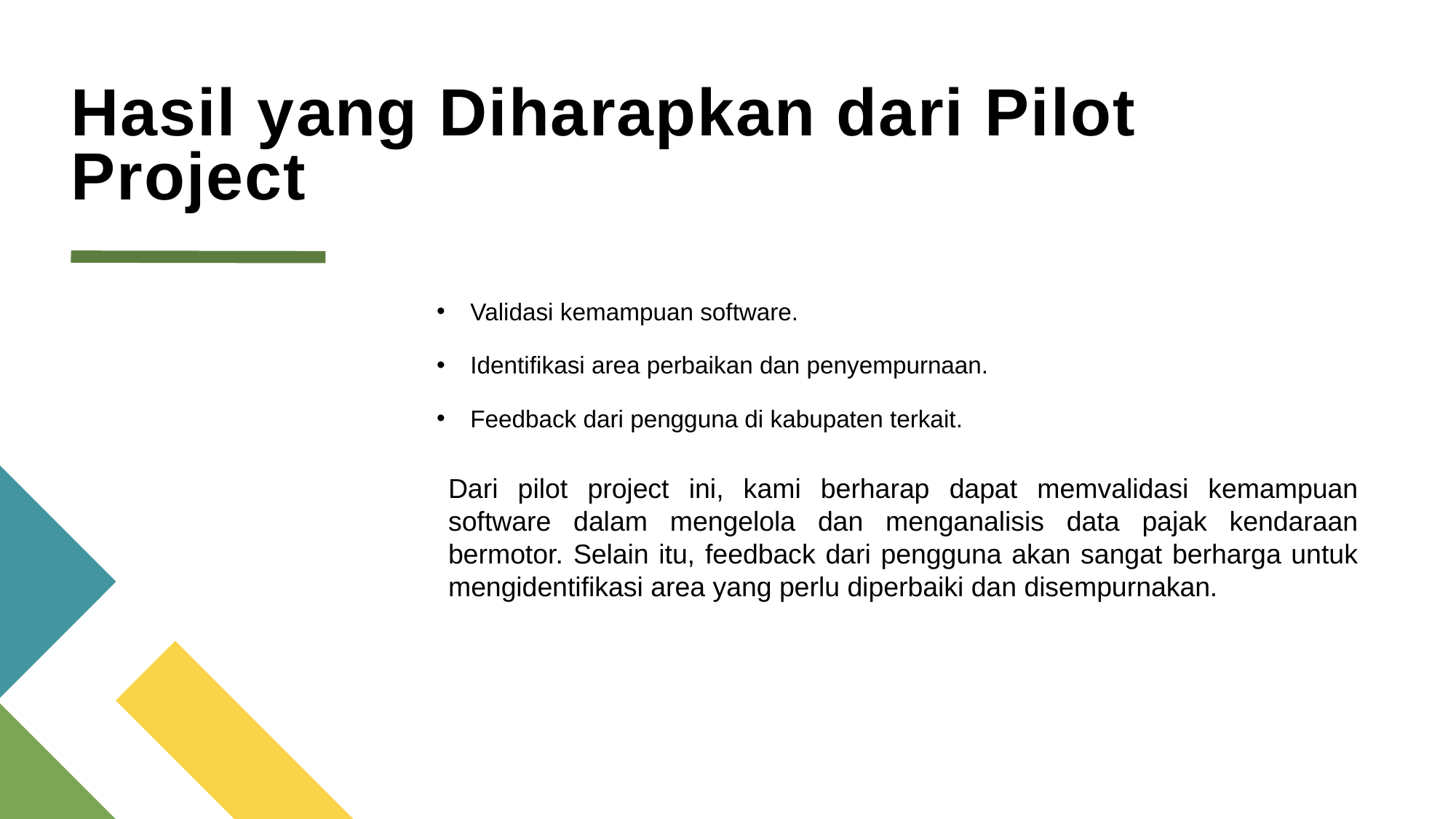

# Hasil yang Diharapkan dari Pilot Project
Validasi kemampuan software.
Identifikasi area perbaikan dan penyempurnaan.
Feedback dari pengguna di kabupaten terkait.

Dari pilot project ini, kami berharap dapat memvalidasi kemampuan software dalam mengelola dan menganalisis data pajak kendaraan bermotor. Selain itu, feedback dari pengguna akan sangat berharga untuk mengidentifikasi area yang perlu diperbaiki dan disempurnakan.